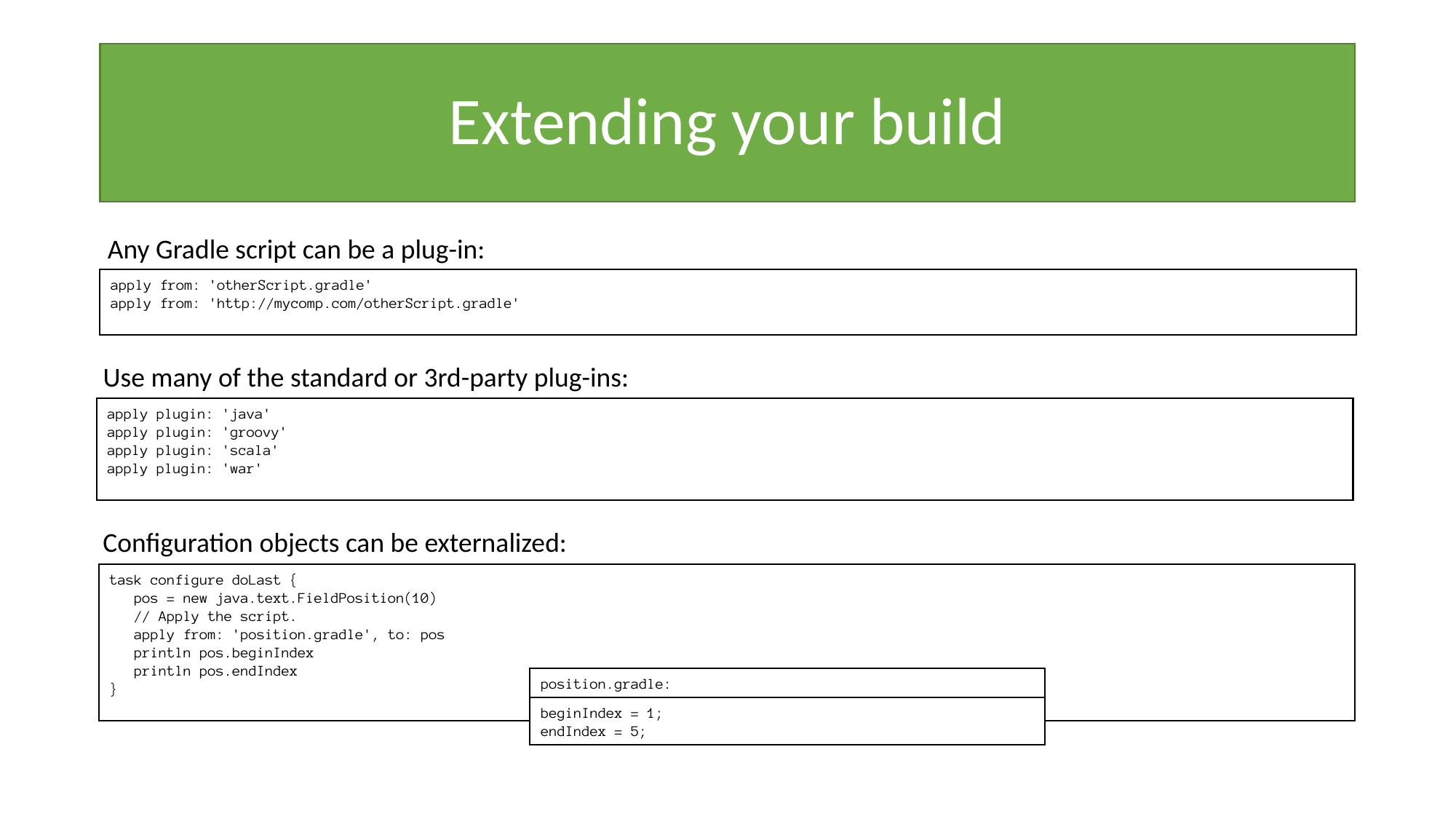

# Extending your build
Any Gradle script can be a plug-in:
apply from: 'otherScript.gradle'
apply from: 'http://mycomp.com/otherScript.gradle'
Use many of the standard or 3rd-party plug-ins:
apply plugin: 'java'
apply plugin: 'groovy'
apply plugin: 'scala'
apply plugin: 'war'
Configuration objects can be externalized:
task configure doLast {
   pos = new java.text.FieldPosition(10)
   // Apply the script.
   apply from: 'position.gradle', to: pos
   println pos.beginIndex
   println pos.endIndex
}
position.gradle:
beginIndex = 1;
endIndex = 5;